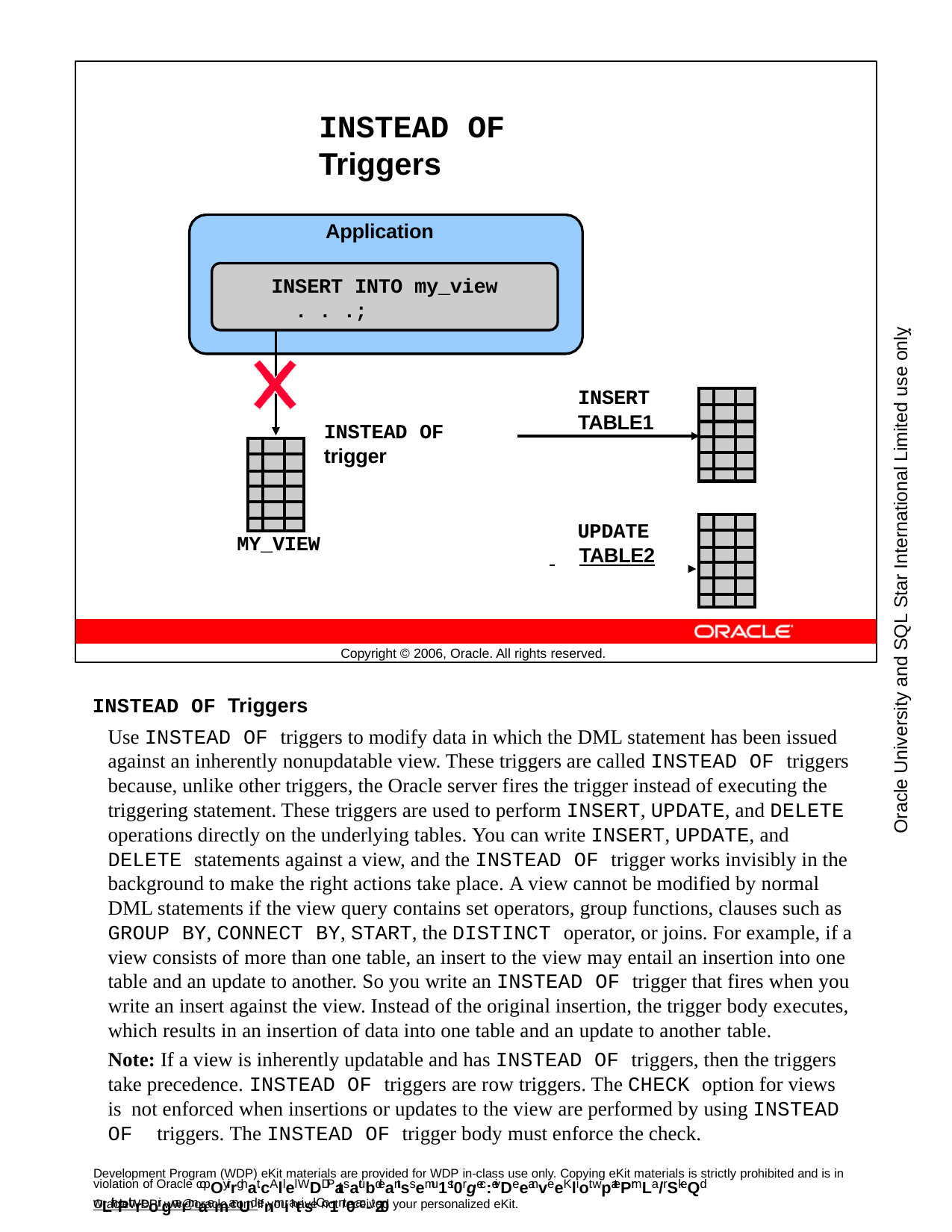

INSTEAD OF Triggers

Application

INSERT INTO my_view
. . .;
Oracle University and SQL Star International Limited use onlyฺ

INSERT
TABLE1
|  |  |  |
| --- | --- | --- |
|  |  |  |
|  |  |  |
|  |  |  |
|  |  |  |
|  |  |  |
INSTEAD OF trigger
|  |  |  |
| --- | --- | --- |
|  |  |  |
|  |  |  |
|  |  |  |
|  |  |  |
|  |  |  |
|  |  |  |
| --- | --- | --- |
|  |  |  |
|  |  |  |
|  |  |  |
|  |  |  |
|  |  |  |
UPDATE
MY_VIEW
 	TABLE2
Copyright © 2006, Oracle. All rights reserved.
INSTEAD OF Triggers
Use INSTEAD OF triggers to modify data in which the DML statement has been issued  against an inherently nonupdatable view. These triggers are called INSTEAD OF triggers  because, unlike other triggers, the Oracle server fires the trigger instead of executing the  triggering statement. These triggers are used to perform INSERT, UPDATE, and DELETE  operations directly on the underlying tables. You can write INSERT, UPDATE, and  DELETE statements against a view, and the INSTEAD OF trigger works invisibly in the  background to make the right actions take place. A view cannot be modified by normal  DML statements if the view query contains set operators, group functions, clauses such as  GROUP BY, CONNECT BY, START, the DISTINCT operator, or joins. For example, if a  view consists of more than one table, an insert to the view may entail an insertion into one  table and an update to another. So you write an INSTEAD OF trigger that fires when you  write an insert against the view. Instead of the original insertion, the trigger body executes,  which results in an insertion of data into one table and an update to another table.
Note: If a view is inherently updatable and has INSTEAD OF triggers, then the triggers  take precedence. INSTEAD OF triggers are row triggers. The CHECK option for views is  not enforced when insertions or updates to the view are performed by using INSTEAD OF  triggers. The INSTEAD OF trigger body must enforce the check.
Development Program (WDP) eKit materials are provided for WDP in-class use only. Copying eKit materials is strictly prohibited and is in
violation of Oracle copOyrirghat.cAllel WDDPatsatubdeantss emu1st0rgec:eivDeeanveeKliot wpatePrmLa/rSkeQd wLithPthreoirgnarmaemanUd enmiatisl. Co1nt0ac-t20
OracleWDP_ww@oracle.com if you have not received your personalized eKit.